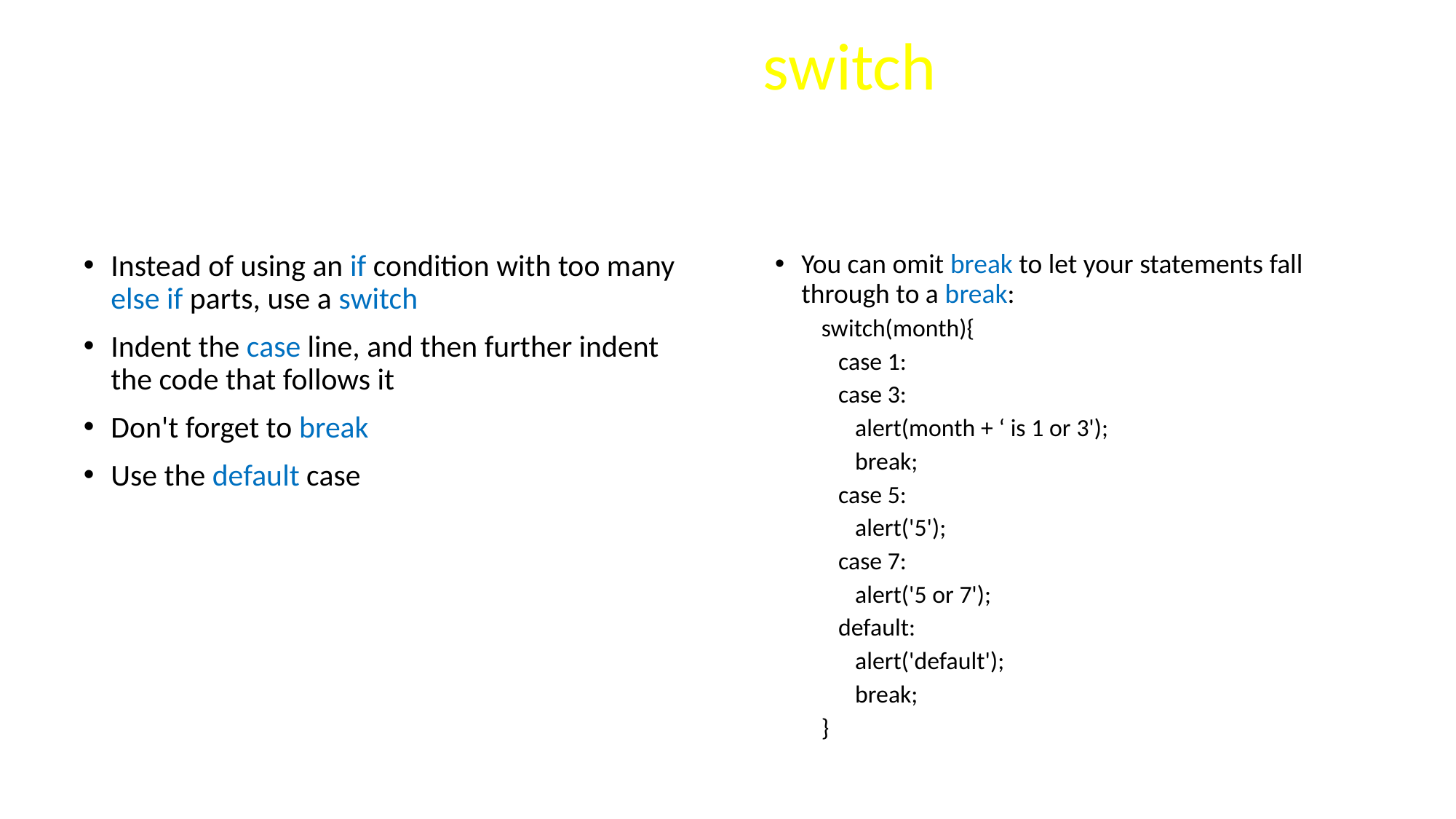

# switch statement (cont.)
Tips
Example
You can omit break to let your statements fall through to a break:
switch(month){
   case 1:
   case 3:
      alert(month + ‘ is 1 or 3');
      break;
   case 5:
      alert('5');
   case 7:
      alert('5 or 7');
   default:
      alert('default');
      break;
}
Instead of using an if condition with too many else if parts, use a switch
Indent the case line, and then further indent the code that follows it
Don't forget to break
Use the default case